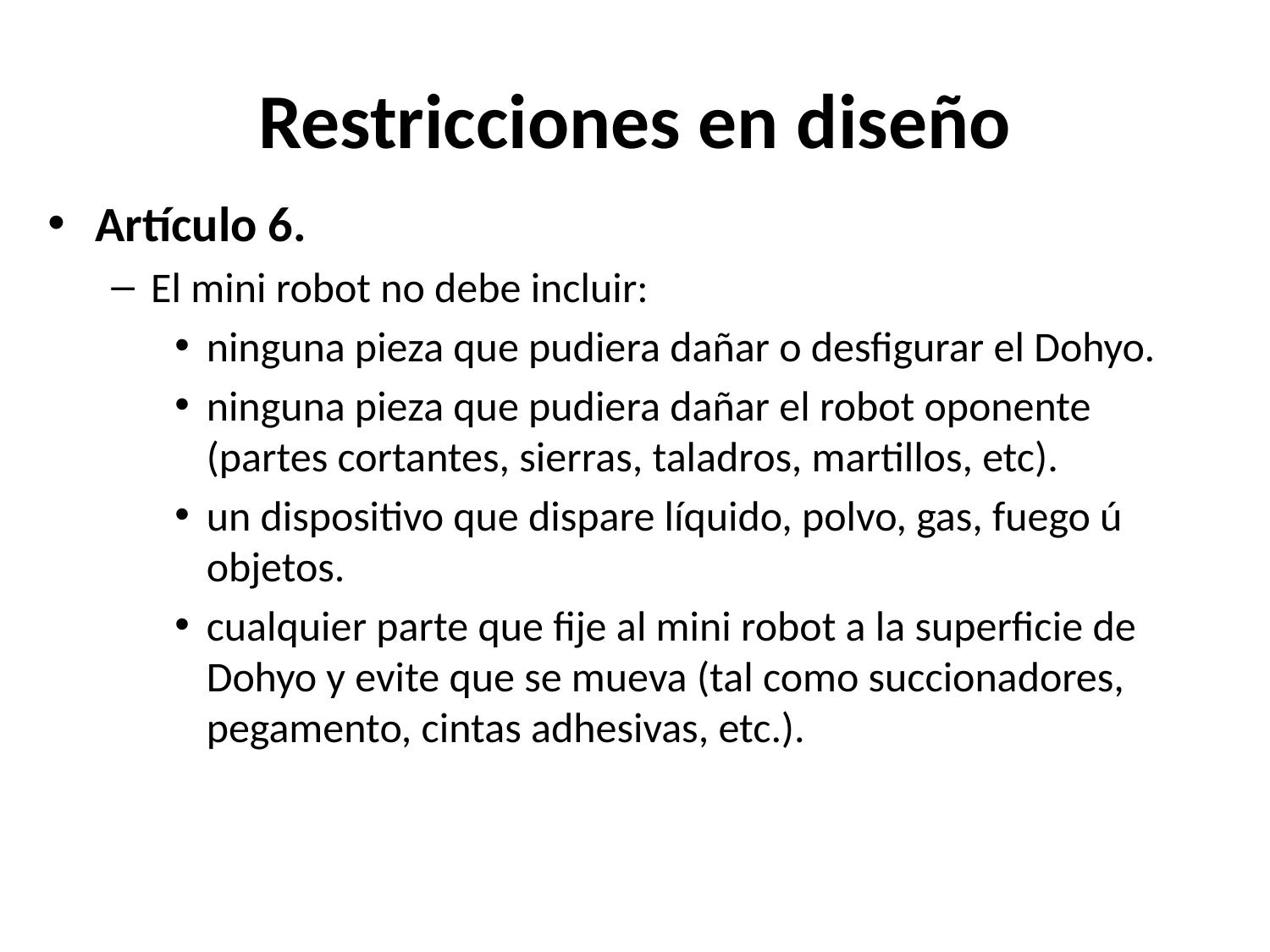

# Restricciones en diseño
Artículo 6.
El mini robot no debe incluir:
ninguna pieza que pudiera dañar o desfigurar el Dohyo.
ninguna pieza que pudiera dañar el robot oponente (partes cortantes, sierras, taladros, martillos, etc).
un dispositivo que dispare líquido, polvo, gas, fuego ú objetos.
cualquier parte que fije al mini robot a la superficie de Dohyo y evite que se mueva (tal como succionadores, pegamento, cintas adhesivas, etc.).